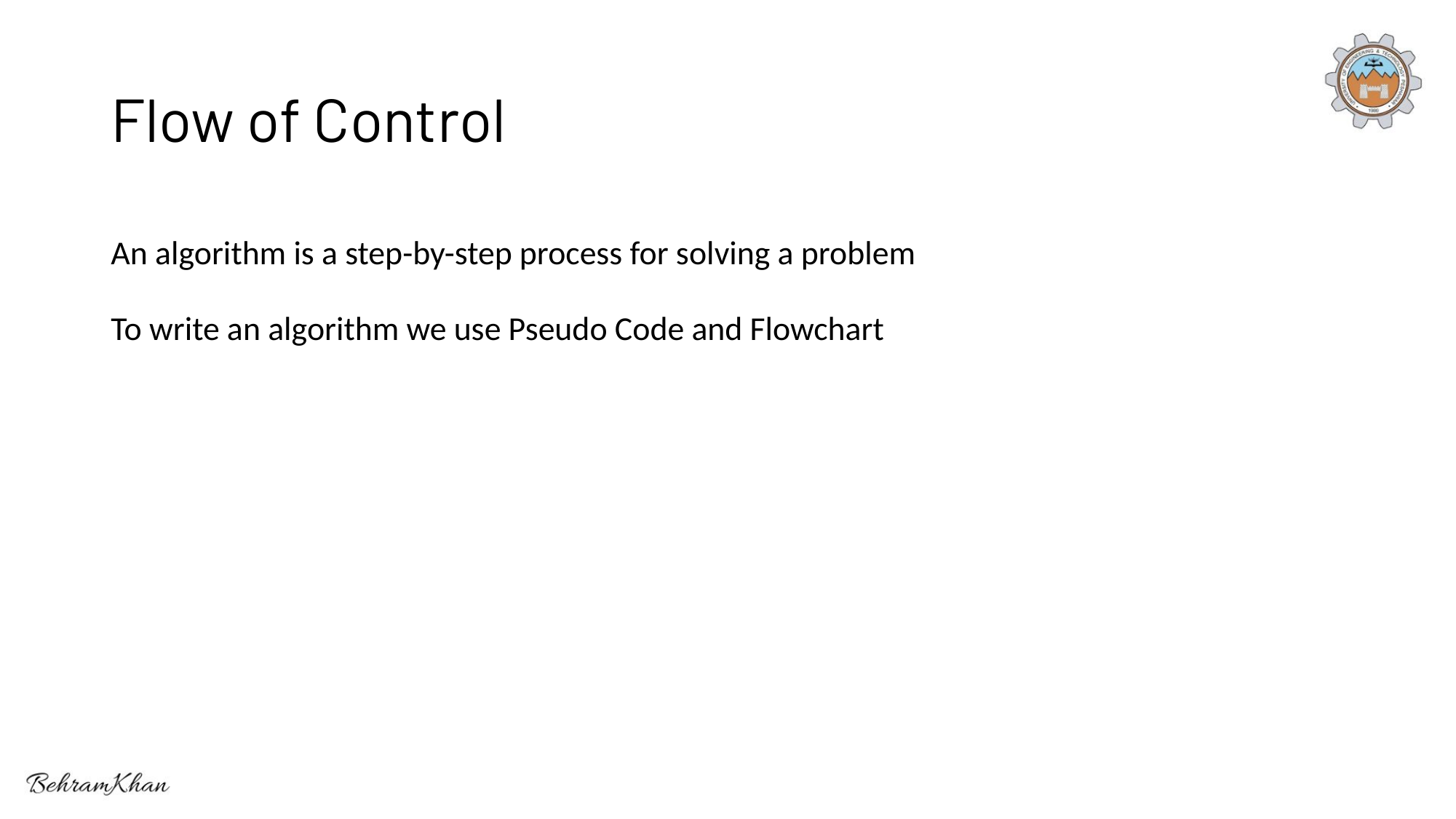

# Flow of Control
An algorithm is a step-by-step process for solving a problem
To write an algorithm we use Pseudo Code and Flowchart